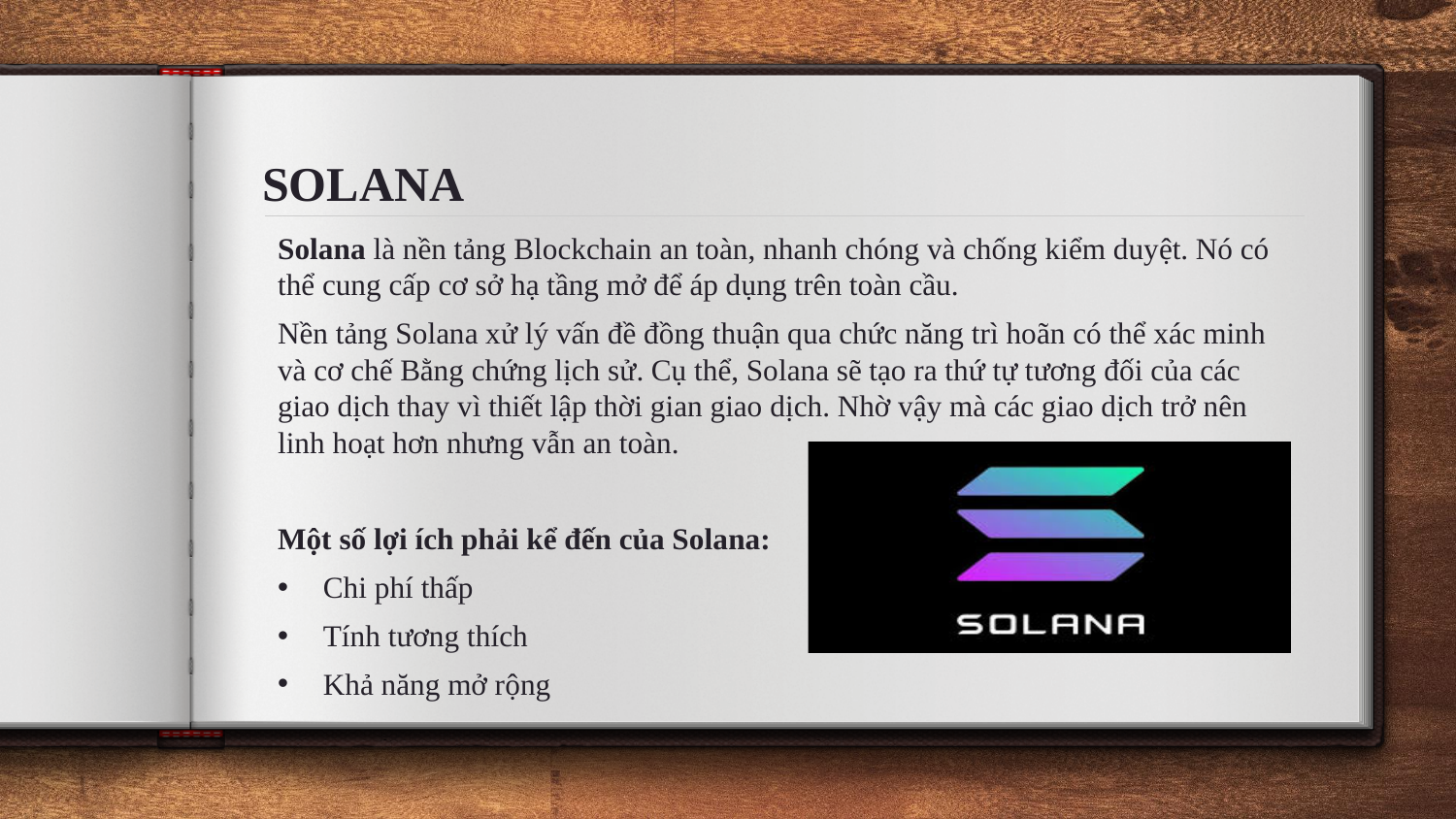

# SOLANA
Solana là nền tảng Blockchain an toàn, nhanh chóng và chống kiểm duyệt. Nó có thể cung cấp cơ sở hạ tầng mở để áp dụng trên toàn cầu.
Nền tảng Solana xử lý vấn đề đồng thuận qua chức năng trì hoãn có thể xác minh và cơ chế Bằng chứng lịch sử. Cụ thể, Solana sẽ tạo ra thứ tự tương đối của các giao dịch thay vì thiết lập thời gian giao dịch. Nhờ vậy mà các giao dịch trở nên linh hoạt hơn nhưng vẫn an toàn.

Một số lợi ích phải kể đến của Solana:
Chi phí thấp
Tính tương thích
Khả năng mở rộng

13